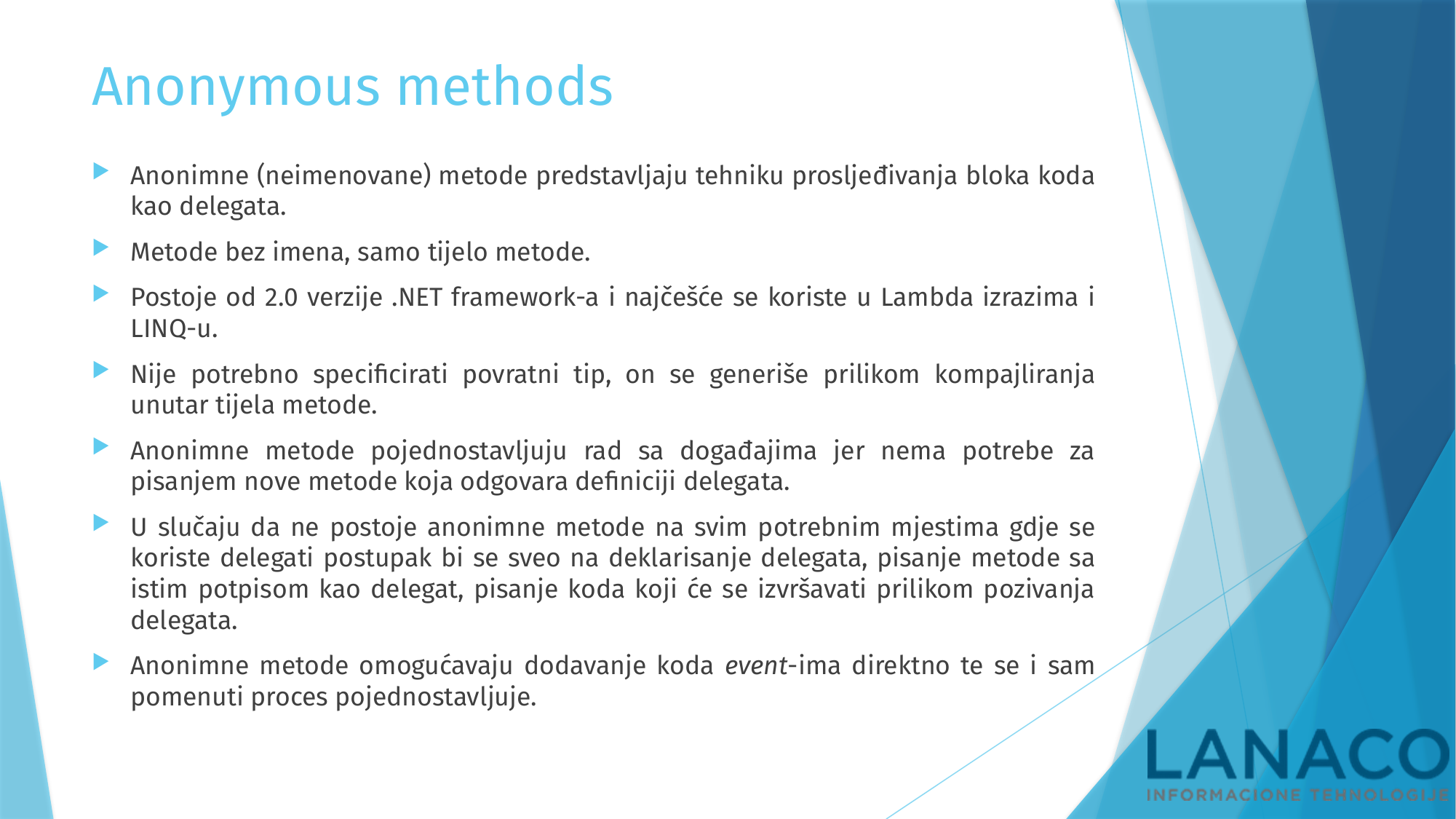

# Anonymous methods
Anonimne (neimenovane) metode predstavljaju tehniku prosljeđivanja bloka koda kao delegata.
Metode bez imena, samo tijelo metode.
Postoje od 2.0 verzije .NET framework-a i najčešće se koriste u Lambda izrazima i LINQ-u.
Nije potrebno specificirati povratni tip, on se generiše prilikom kompajliranja unutar tijela metode.
Anonimne metode pojednostavljuju rad sa događajima jer nema potrebe za pisanjem nove metode koja odgovara definiciji delegata.
U slučaju da ne postoje anonimne metode na svim potrebnim mjestima gdje se koriste delegati postupak bi se sveo na deklarisanje delegata, pisanje metode sa istim potpisom kao delegat, pisanje koda koji će se izvršavati prilikom pozivanja delegata.
Anonimne metode omogućavaju dodavanje koda event-ima direktno te se i sam pomenuti proces pojednostavljuje.